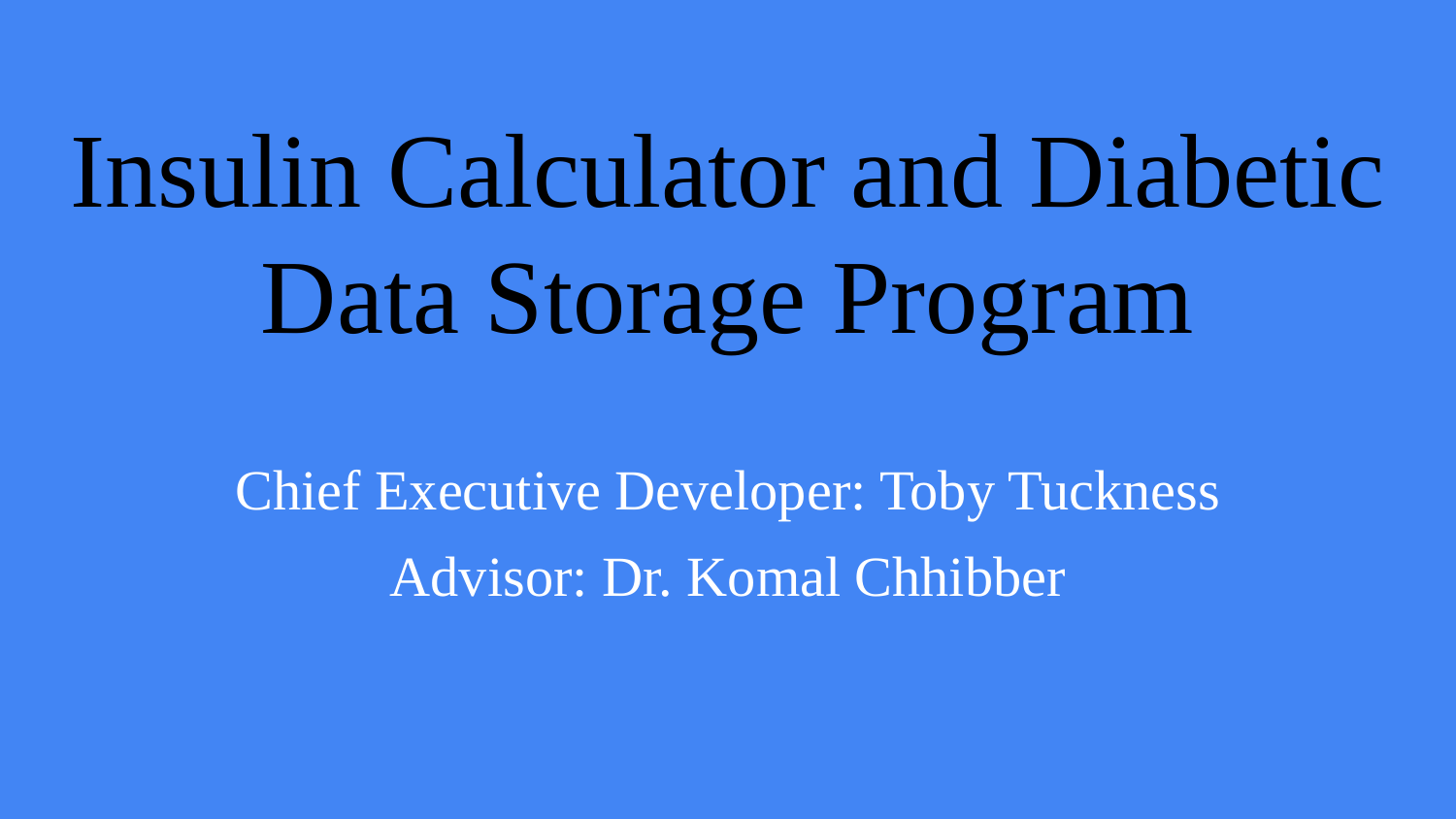

# Insulin Calculator and Diabetic Data Storage Program
Chief Executive Developer: Toby Tuckness
Advisor: Dr. Komal Chhibber